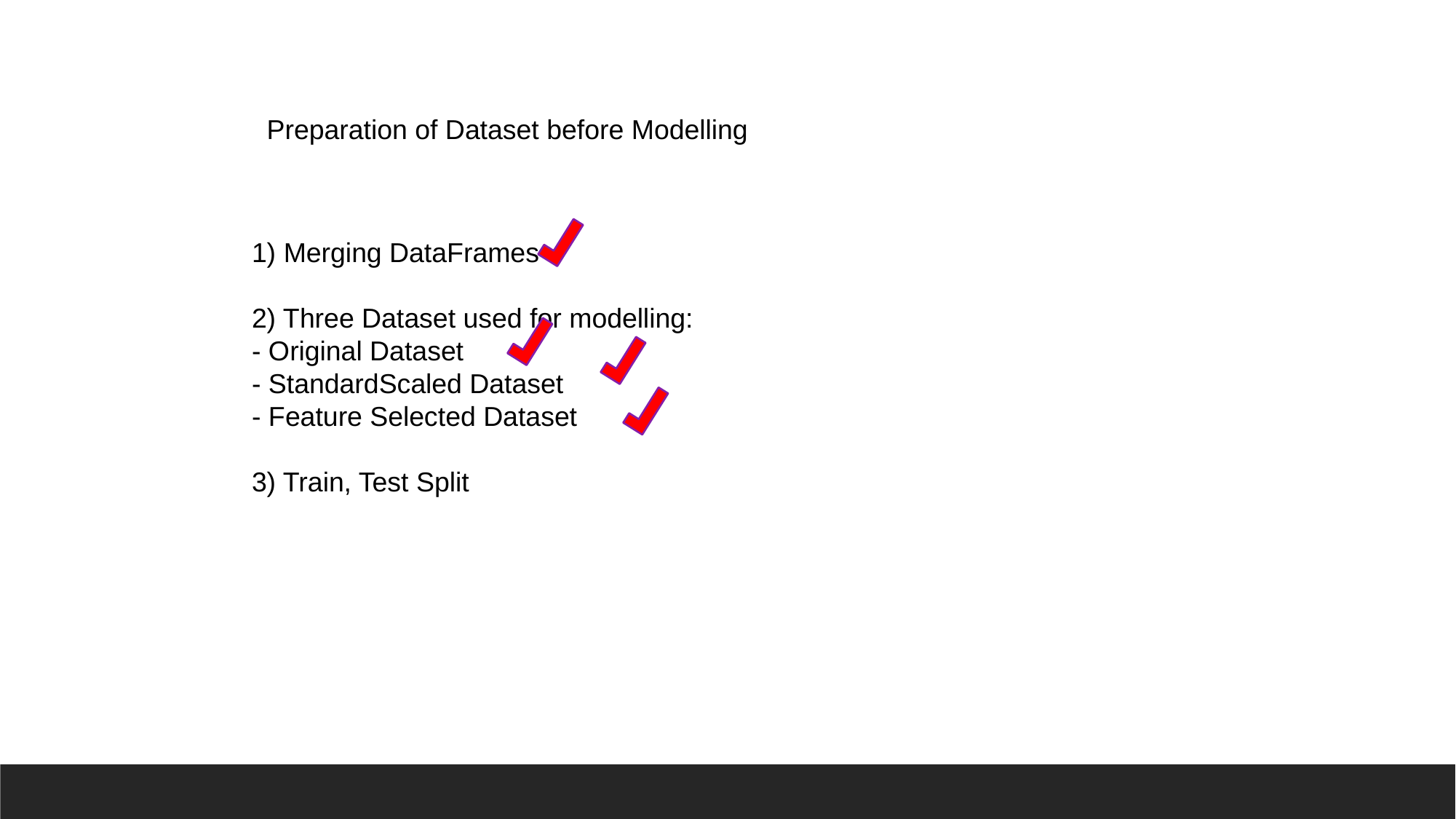

Preparation of Dataset before Modelling

1) Merging DataFrames

2) Three Dataset used for modelling:
- Original Dataset
- StandardScaled Dataset
- Feature Selected Dataset

3) Train, Test Split